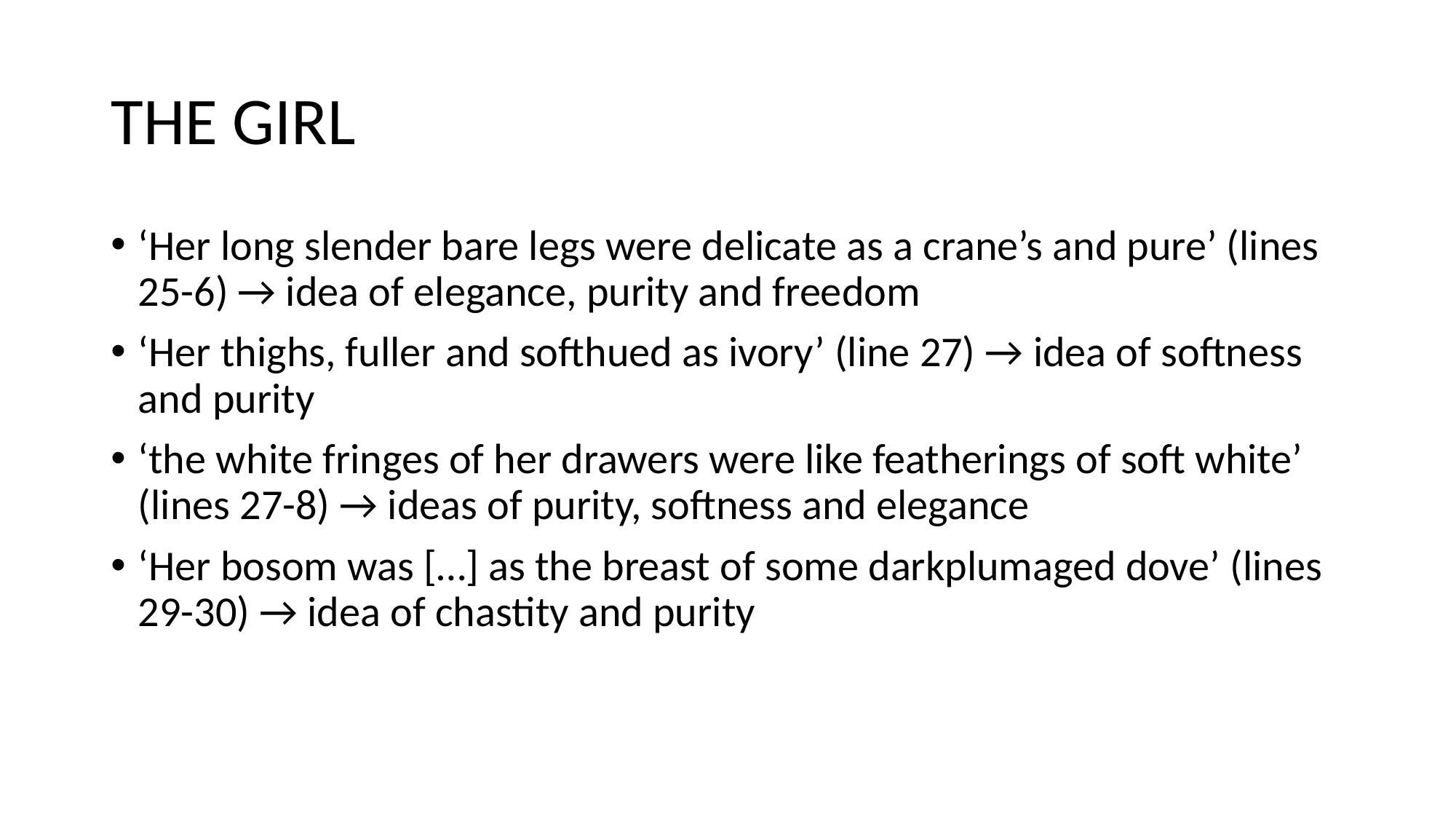

# THE GIRL
‘Her long slender bare legs were delicate as a crane’s and pure’ (lines 25-6) → idea of elegance, purity and freedom
‘Her thighs, fuller and softhued as ivory’ (line 27) → idea of softness and purity
‘the white fringes of her drawers were like featherings of soft white’ (lines 27-8) → ideas of purity, softness and elegance
‘Her bosom was […] as the breast of some darkplumaged dove’ (lines 29-30) → idea of chastity and purity